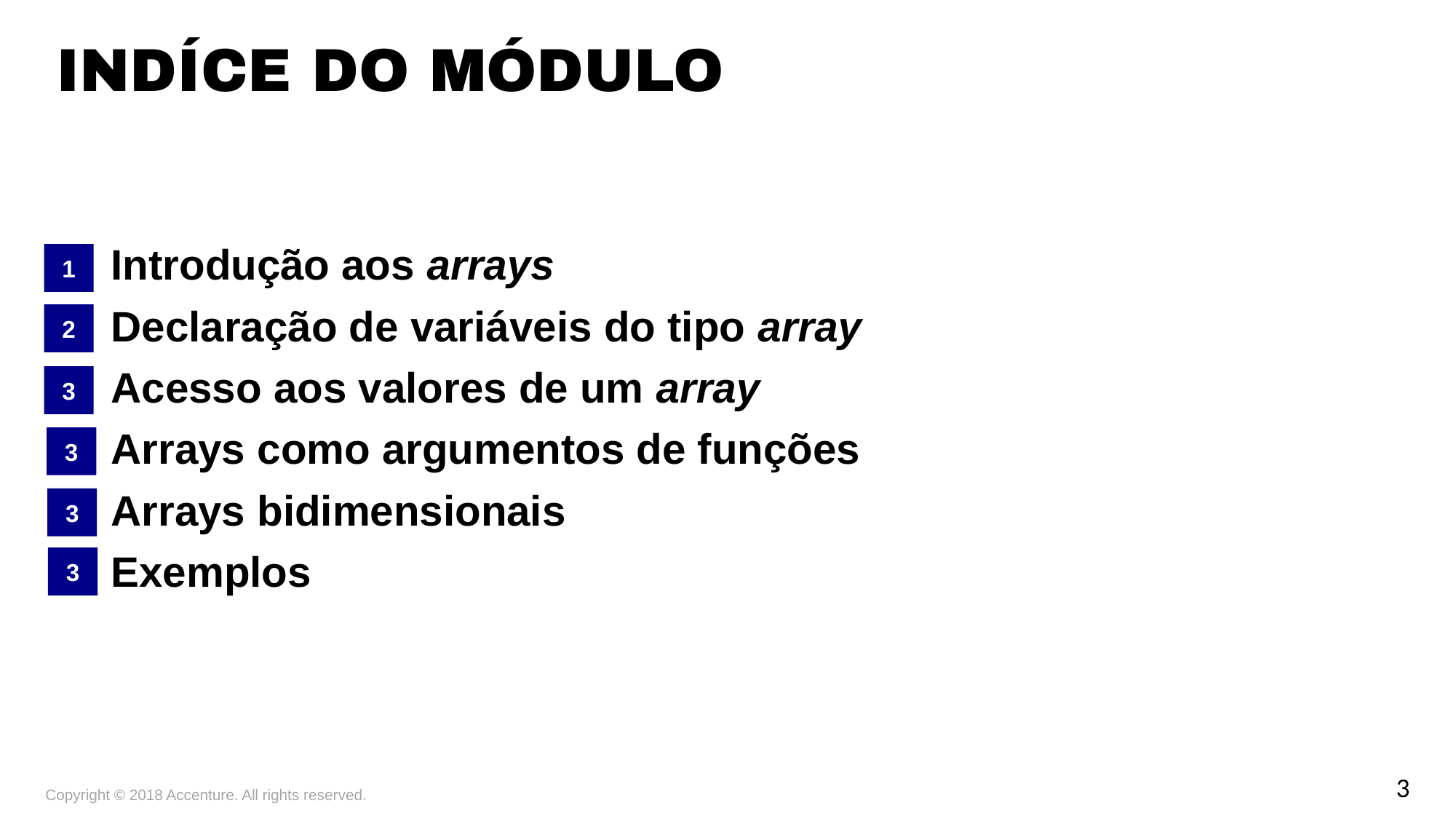

Indíce do módulo
Introdução aos arrays
Declaração de variáveis do tipo array
Acesso aos valores de um array
Arrays como argumentos de funções
Arrays bidimensionais
Exemplos
1
2
3
3
3
3
Copyright © 2018 Accenture. All rights reserved.
3